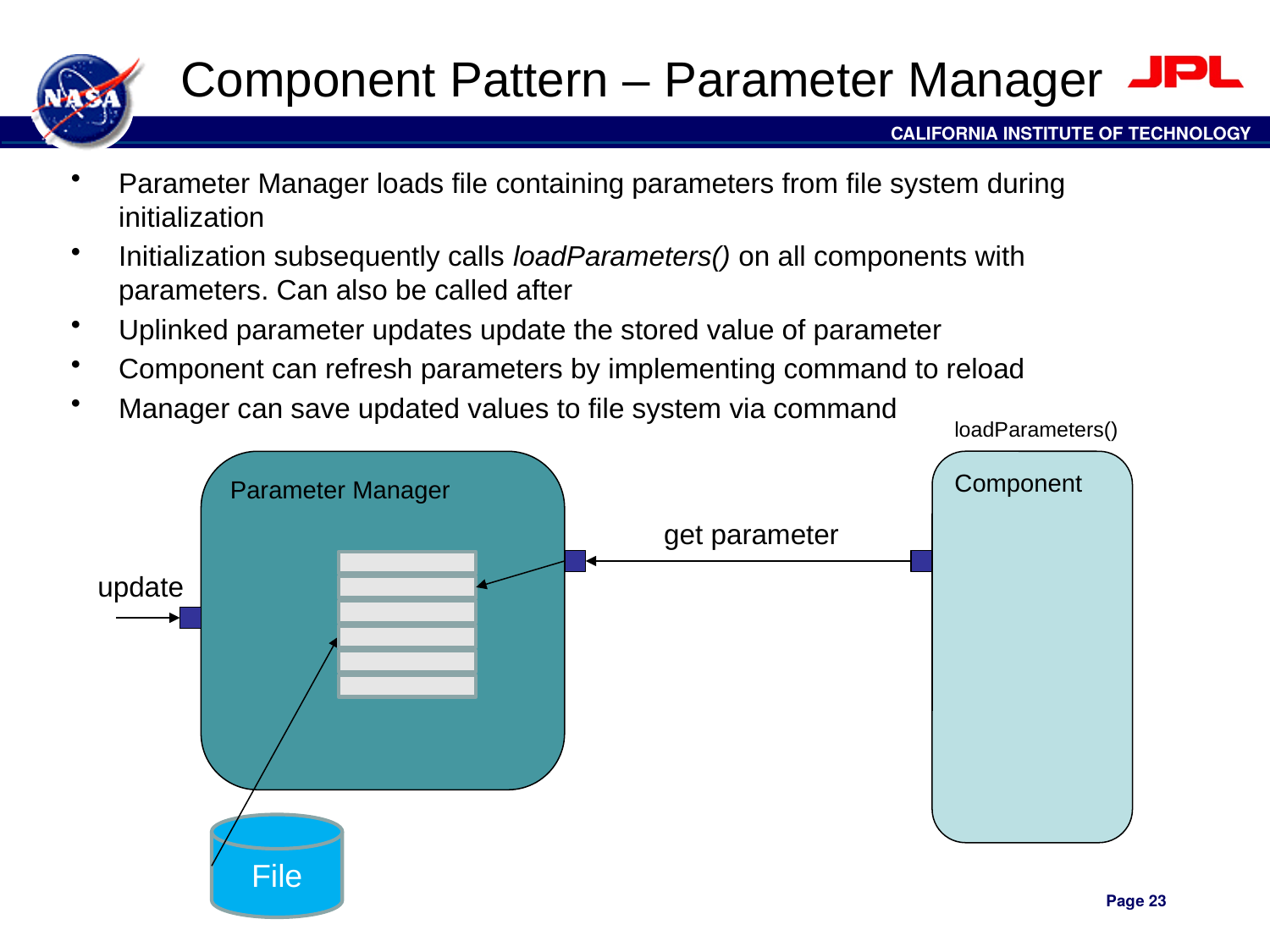

# Component Pattern – Parameter Manager
Parameter Manager loads file containing parameters from file system during initialization
Initialization subsequently calls loadParameters() on all components with parameters. Can also be called after
Uplinked parameter updates update the stored value of parameter
Component can refresh parameters by implementing command to reload
Manager can save updated values to file system via command
loadParameters()
Parameter Manager
Component
get parameter

update

File
Page 23